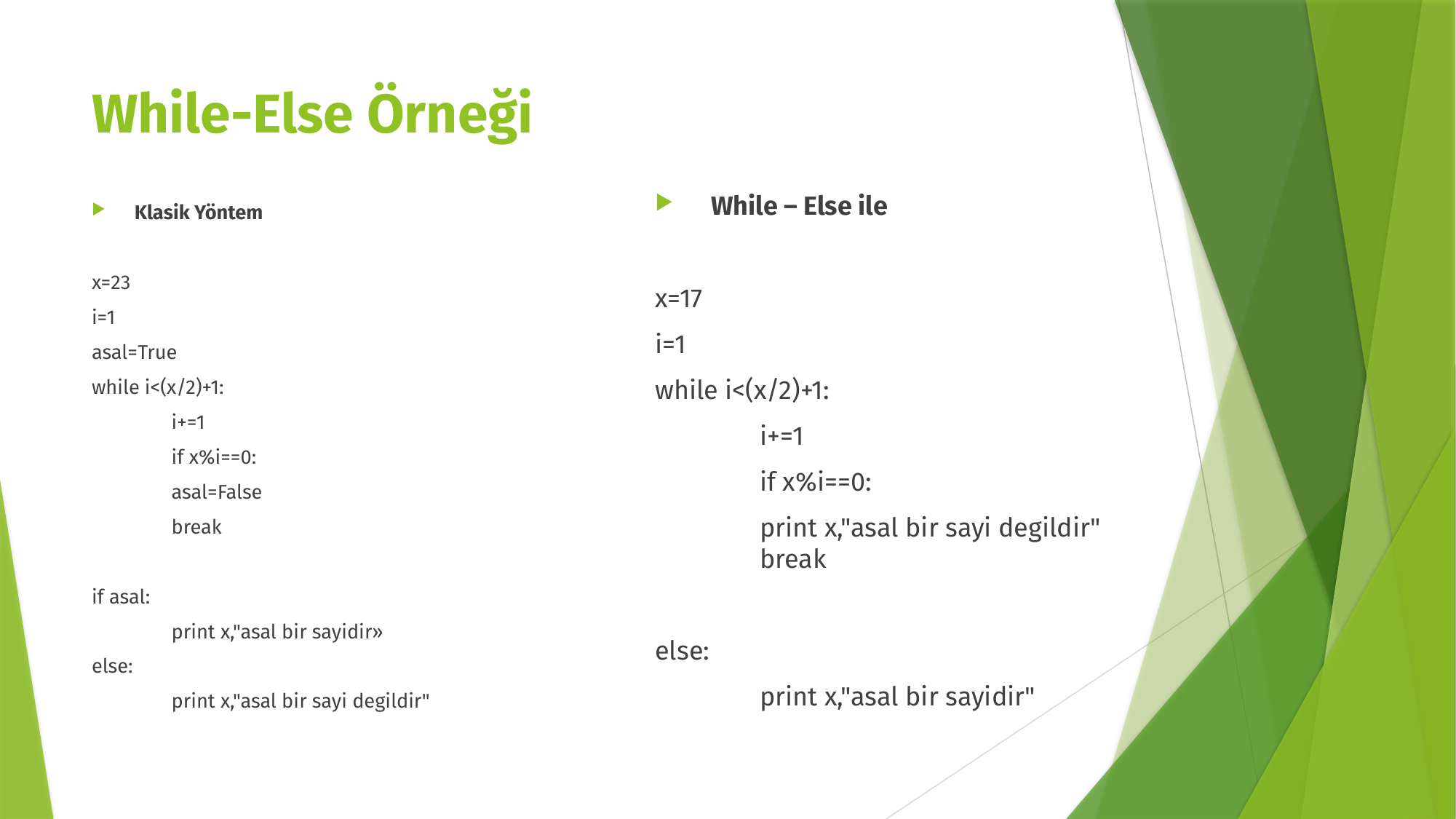

# While-Else Örneği
While – Else ile

x=17
i=1
while i<(x/2)+1:
	i+=1
	if x%i==0:
		print x,"asal bir sayi degildir"        		break

else:
	print x,"asal bir sayidir"
Klasik Yöntem

x=23
i=1
asal=True
while i<(x/2)+1:
	i+=1
	if x%i==0:
		asal=False
		break

if asal:
	print x,"asal bir sayidir»
else:
	print x,"asal bir sayi degildir"